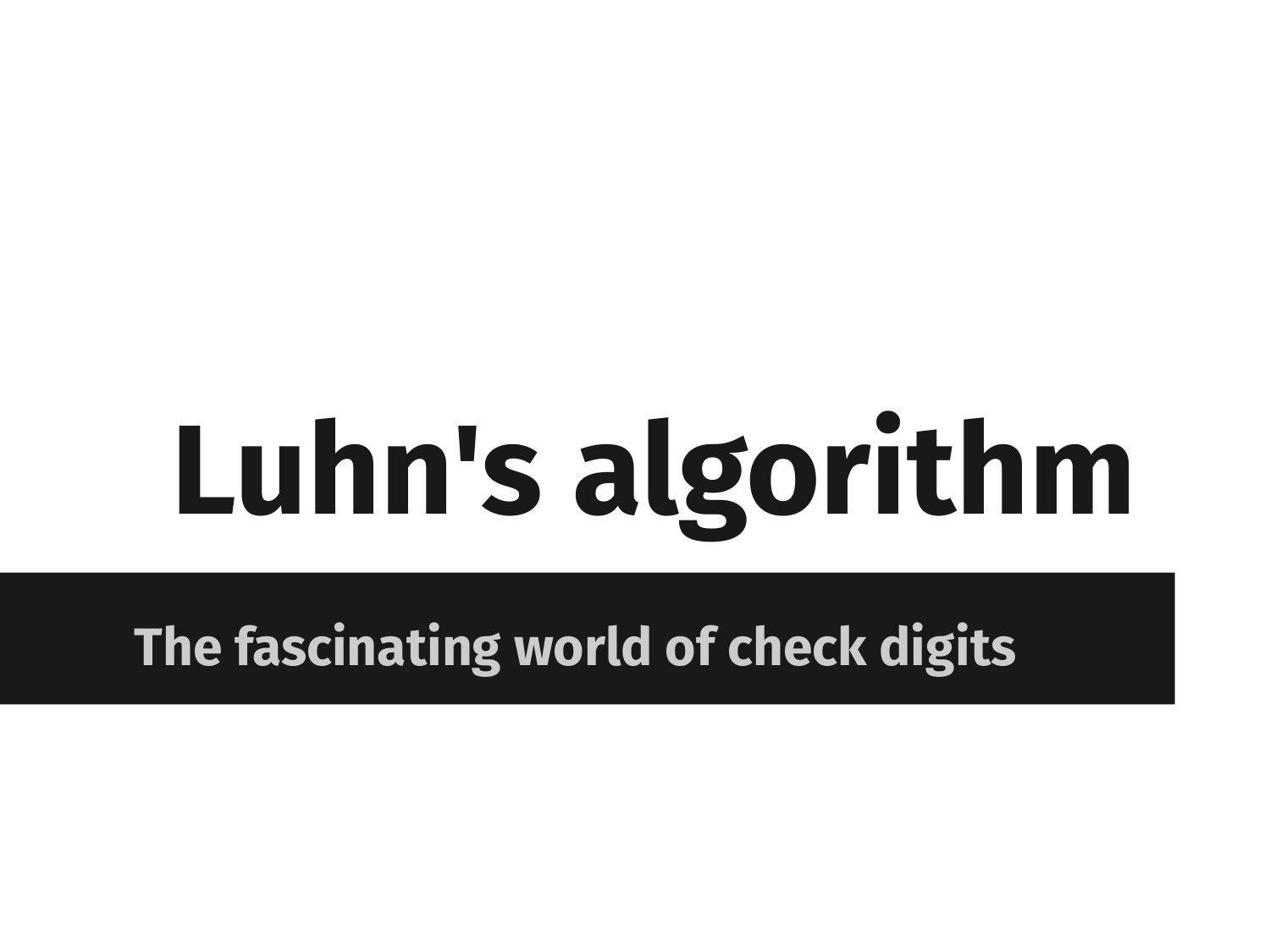

# Luhn's algorithm
The fascinating world of check digits